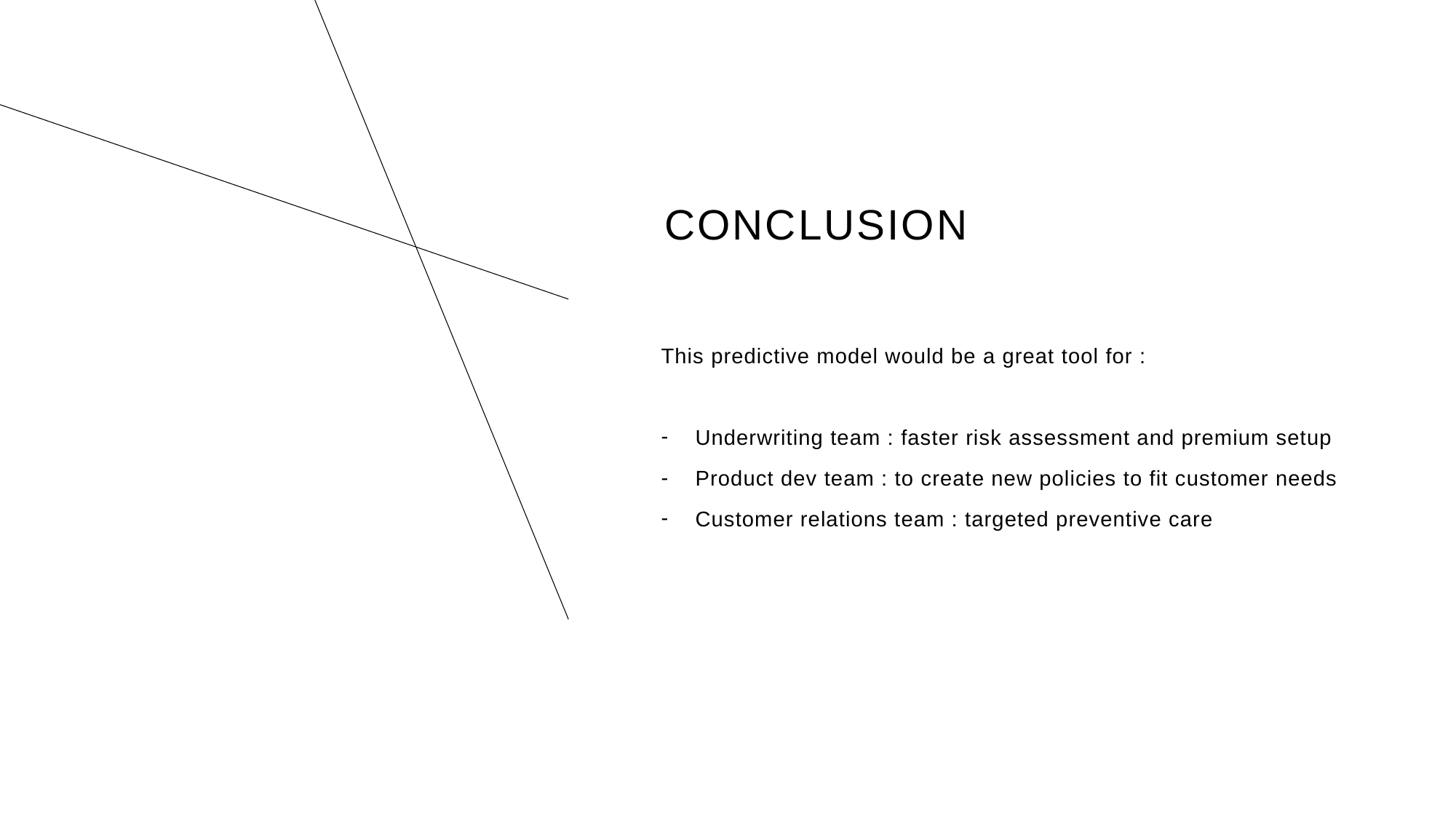

# CONCLUSION
This predictive model would be a great tool for :

Underwriting team : faster risk assessment and premium setup
Product dev team : to create new policies to fit customer needs
Customer relations team : targeted preventive care